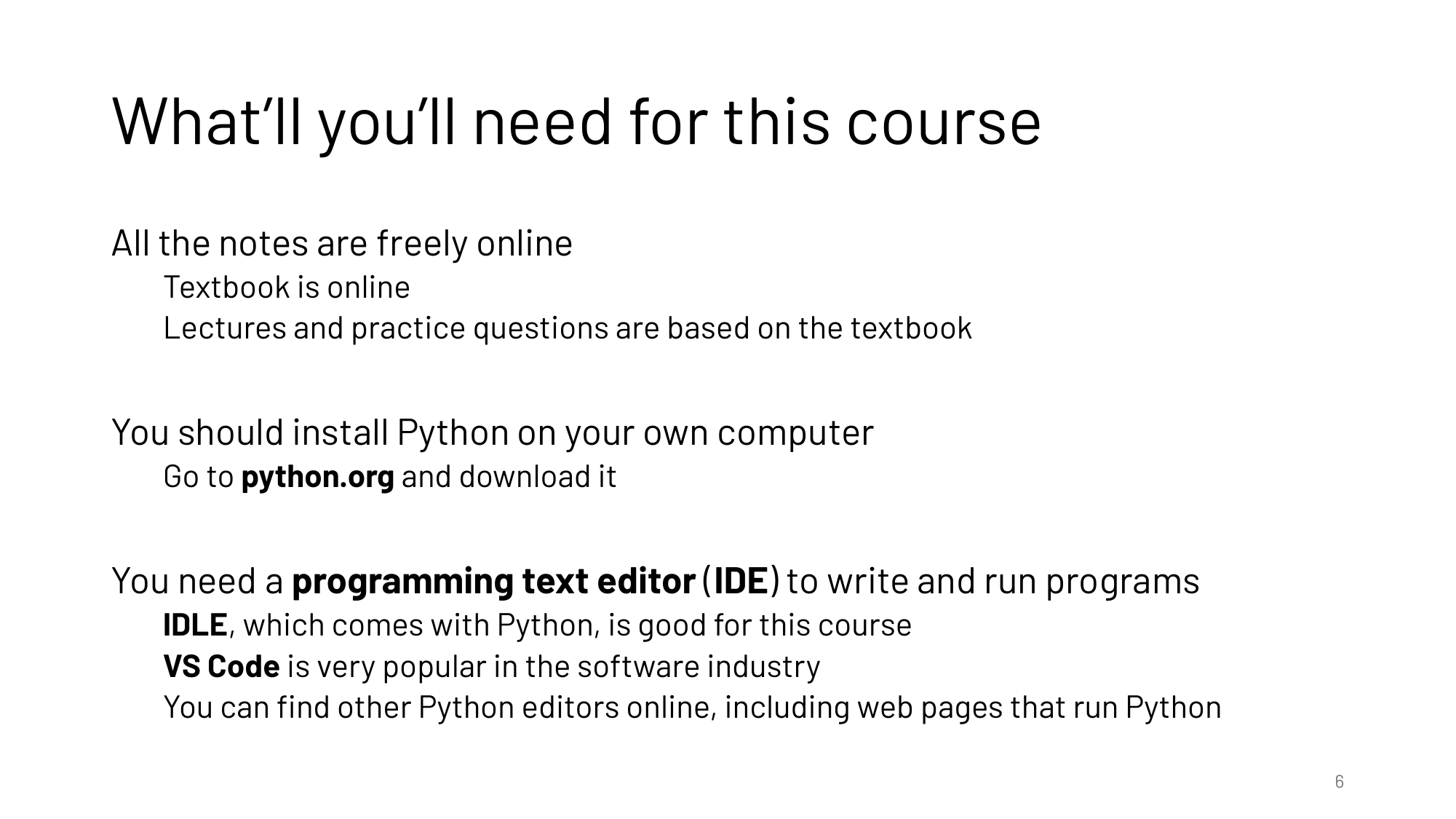

# What’ll you’ll need for this course
All the notes are freely online
Textbook is online
Lectures and practice questions are based on the textbook

You should install Python on your own computer
Go to python.org and download it

You need a programming text editor (IDE) to write and run programs
IDLE, which comes with Python, is good for this course
VS Code is very popular in the software industry
You can find other Python editors online, including web pages that run Python

6